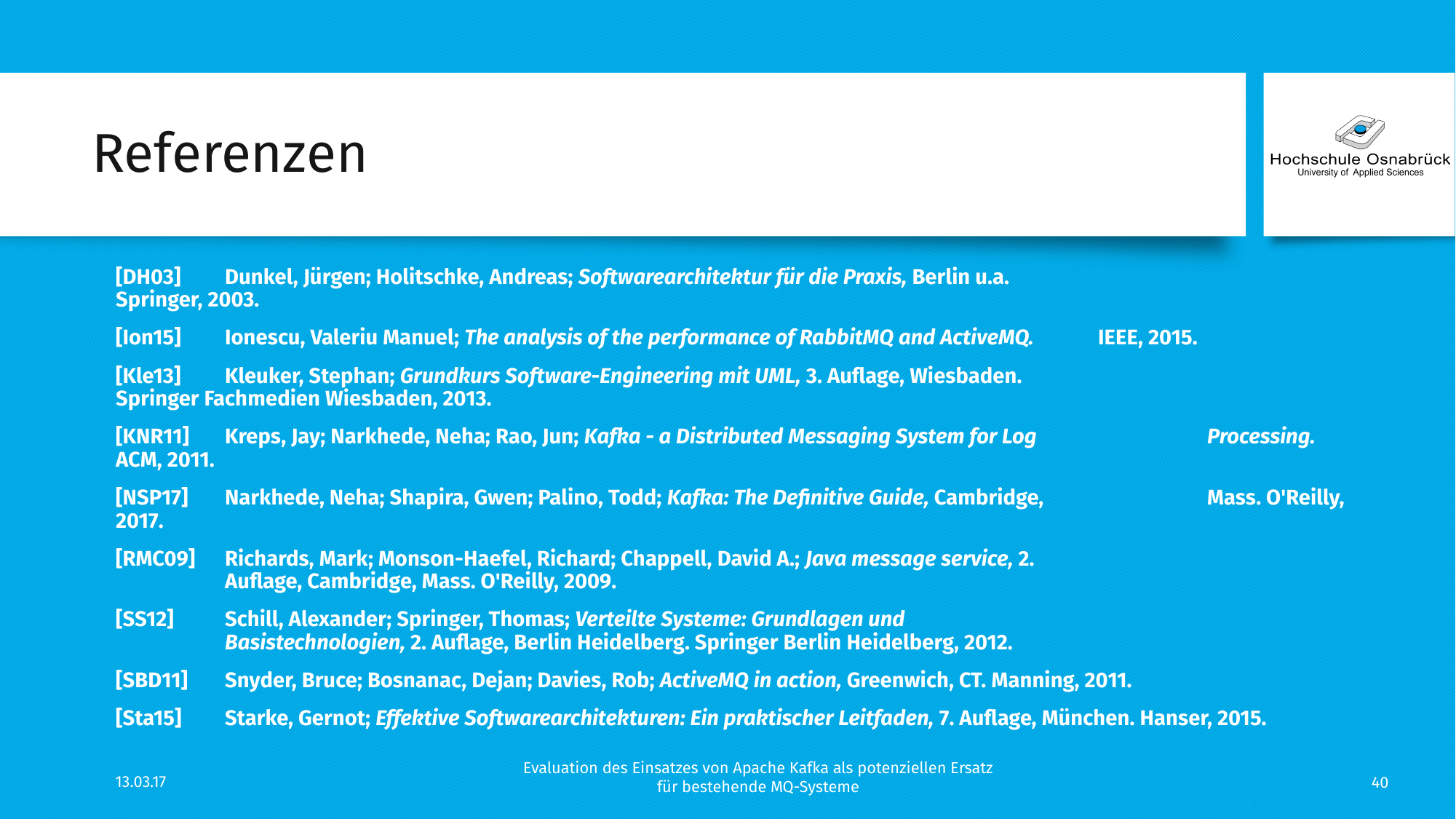

# Referenzen

[DH03]	Dunkel, Jürgen; Holitschke, Andreas; Softwarearchitektur für die Praxis, Berlin u.a. 			Springer, 2003.
[Ion15]	Ionescu, Valeriu Manuel; The analysis of the performance of RabbitMQ and ActiveMQ. 	IEEE, 2015.
[Kle13]	Kleuker, Stephan; Grundkurs Software-Engineering mit UML, 3. Auflage, Wiesbaden. 			Springer Fachmedien Wiesbaden, 2013.
[KNR11]	Kreps, Jay; Narkhede, Neha; Rao, Jun; Kafka - a Distributed Messaging System for Log 		Processing. ACM, 2011.
[NSP17]	Narkhede, Neha; Shapira, Gwen; Palino, Todd; Kafka: The Definitive Guide, Cambridge, 		Mass. O'Reilly, 2017.
[RMC09]	Richards, Mark; Monson-Haefel, Richard; Chappell, David A.; Java message service, 2. 				Auflage, Cambridge, Mass. O'Reilly, 2009.
[SS12]	Schill, Alexander; Springer, Thomas; Verteilte Systeme: Grundlagen und 					Basistechnologien, 2. Auflage, Berlin Heidelberg. Springer Berlin Heidelberg, 2012.
[SBD11]	Snyder, Bruce; Bosnanac, Dejan; Davies, Rob; ActiveMQ in action, Greenwich, CT. Manning, 2011.
[Sta15]	Starke, Gernot; Effektive Softwarearchitekturen: Ein praktischer Leitfaden, 7. Auflage, München. Hanser, 2015.
Evaluation des Einsatzes von Apache Kafka als potenziellen Ersatz für bestehende MQ-Systeme
13.03.17
40